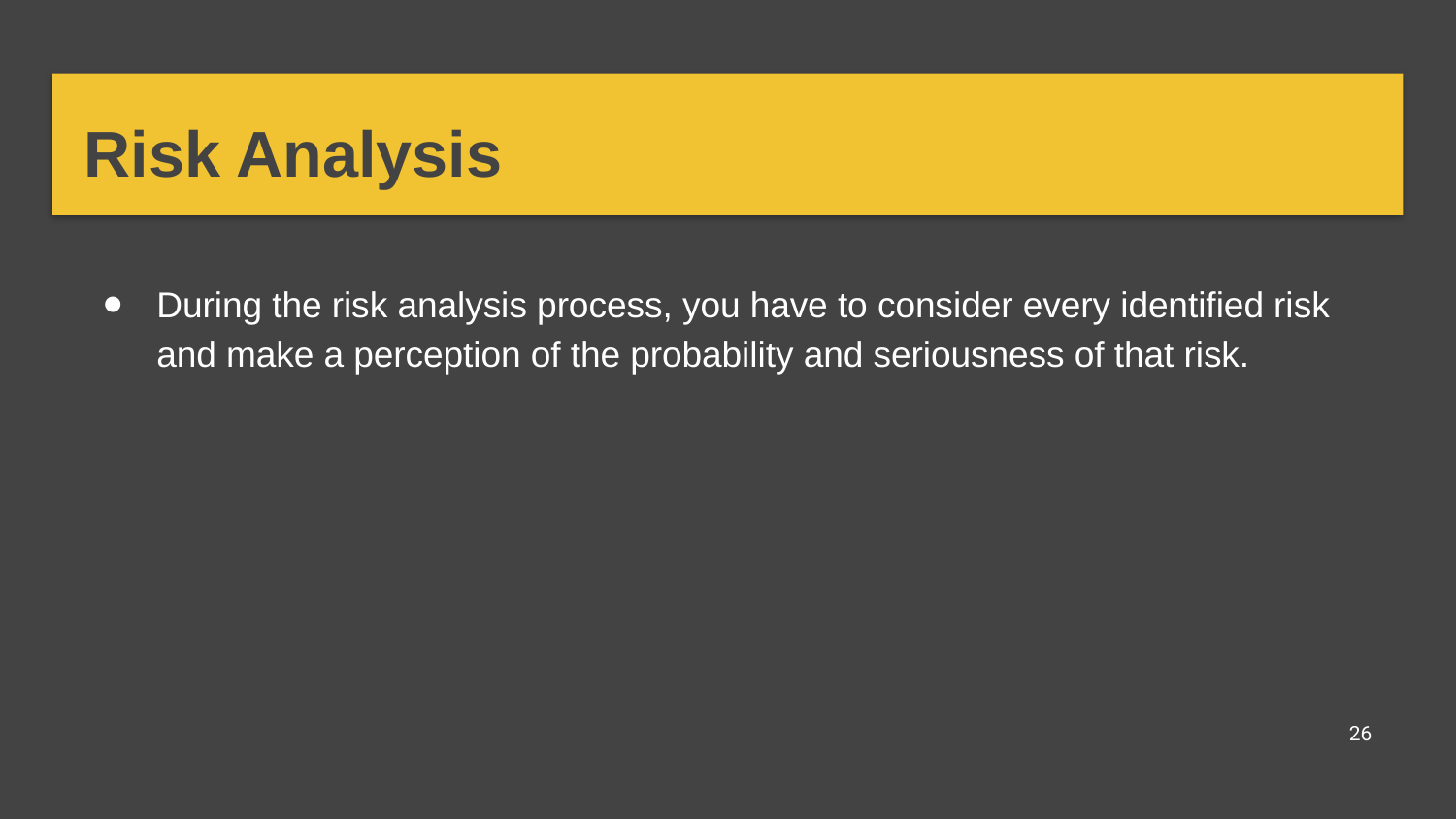

# Risk Analysis
During the risk analysis process, you have to consider every identified risk and make a perception of the probability and seriousness of that risk.
26